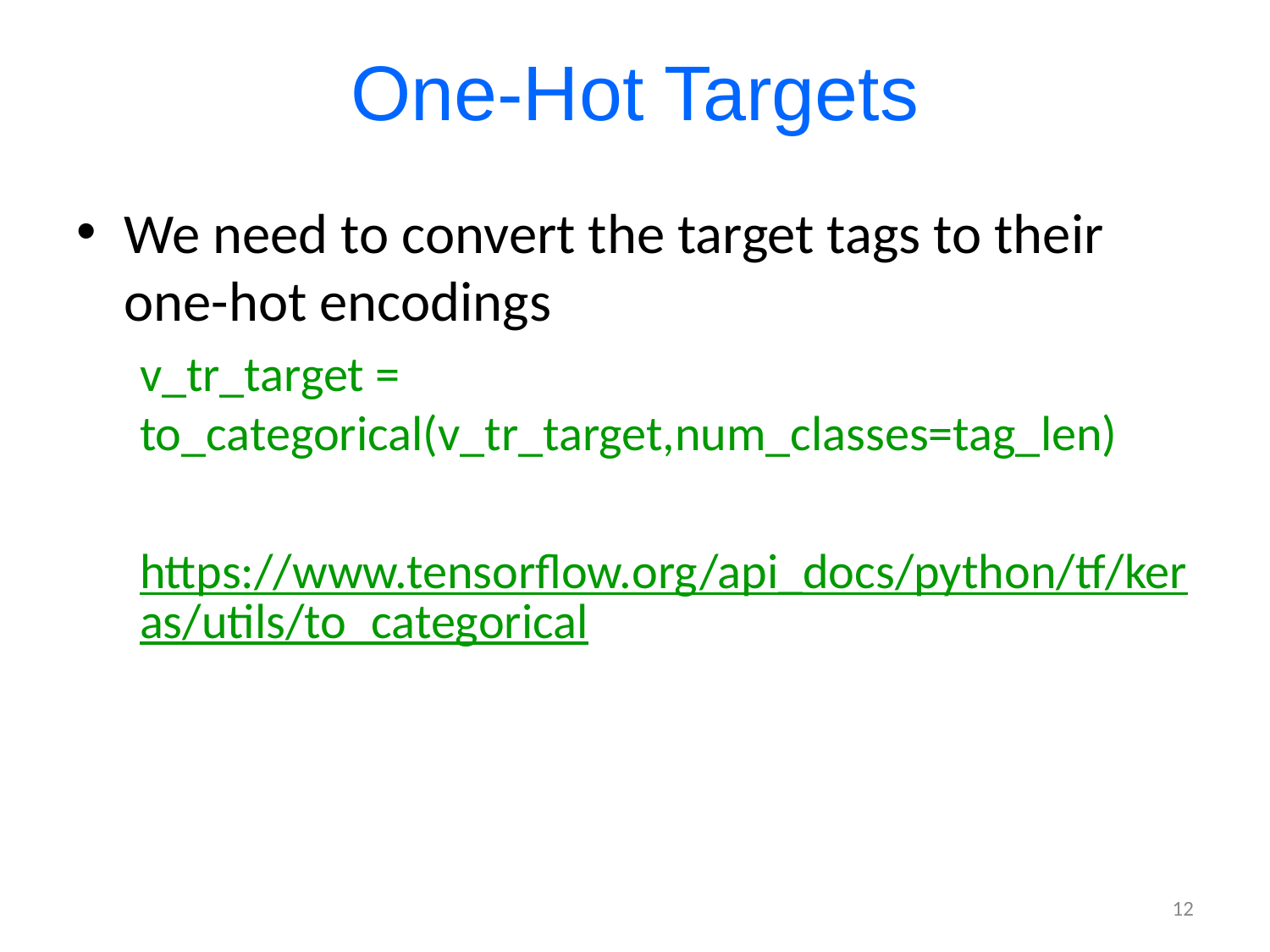

# One-Hot Targets
We need to convert the target tags to their one-hot encodings
v_tr_target = to_categorical(v_tr_target,num_classes=tag_len)

https://www.tensorflow.org/api_docs/python/tf/keras/utils/to_categorical
12